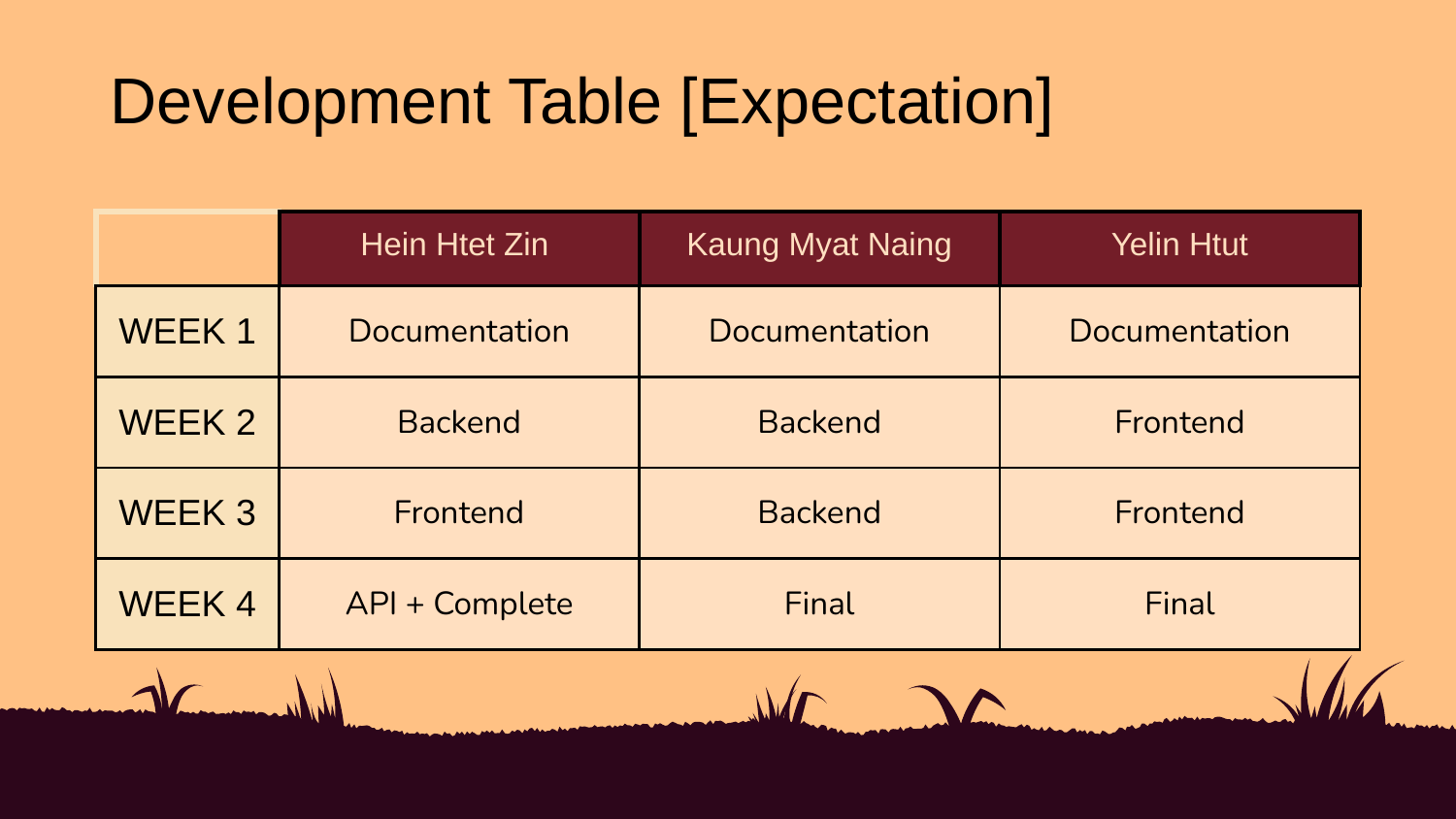

# Development Table [Expectation]
|  | Hein Htet Zin | Kaung Myat Naing | Yelin Htut |
| --- | --- | --- | --- |
| WEEK 1 | Documentation | Documentation | Documentation |
| WEEK 2 | Backend | Backend | Frontend |
| WEEK 3 | Frontend | Backend | Frontend |
| WEEK 4 | API + Complete | Final | Final |